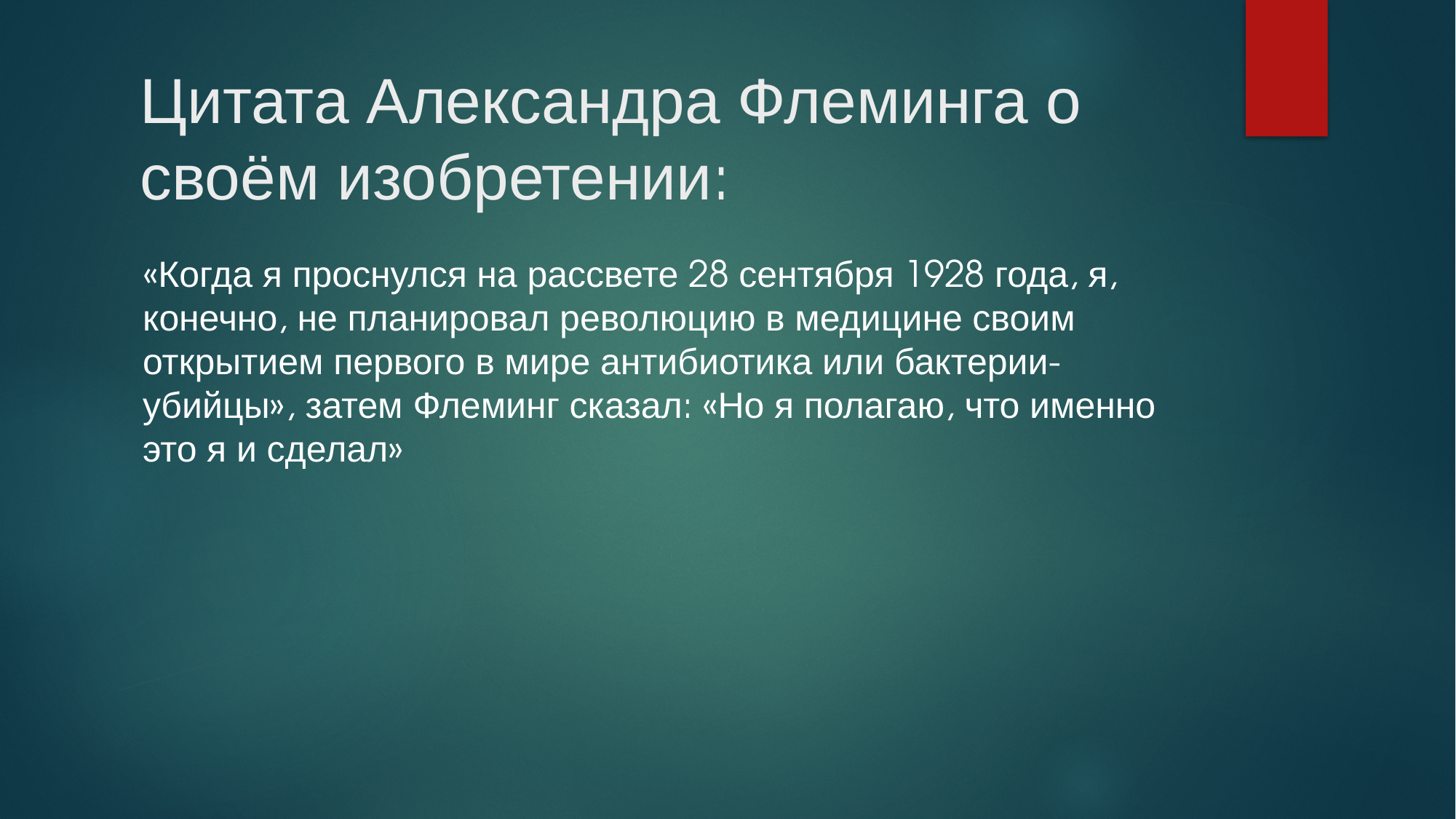

# Цитата Александра Флеминга о своём изобретении:
«Когда я проснулся на рассвете 28 сентября 1928 года, я, конечно, не планировал революцию в медицине своим открытием первого в мире антибиотика или бактерии-убийцы», затем Флеминг сказал: «Но я полагаю, что именно это я и сделал»